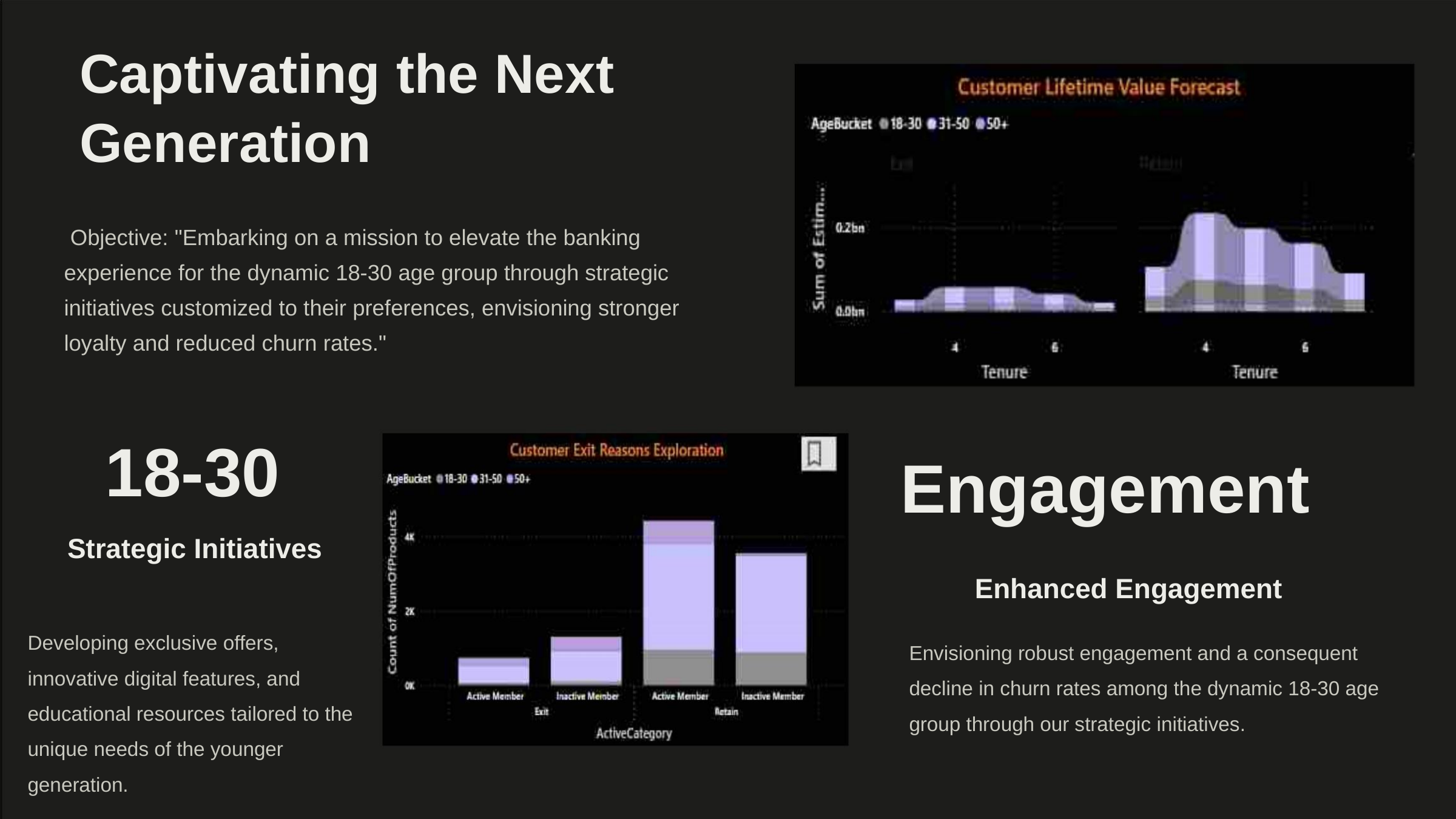

Captivating the Next
Generation
Objective: "Embarking on a mission to elevate the banking
experience for the dynamic 18-30 age group through strategic
initiatives customized to their preferences, envisioning stronger
loyalty and reduced churn rates."
18-30
Engagement
Strategic Initiatives
Enhanced Engagement
Developing exclusive offers,
innovative digital features, and
educational resources tailored to the
unique needs of the younger
generation.
Envisioning robust engagement and a consequent
decline in churn rates among the dynamic 18-30 age
group through our strategic initiatives.